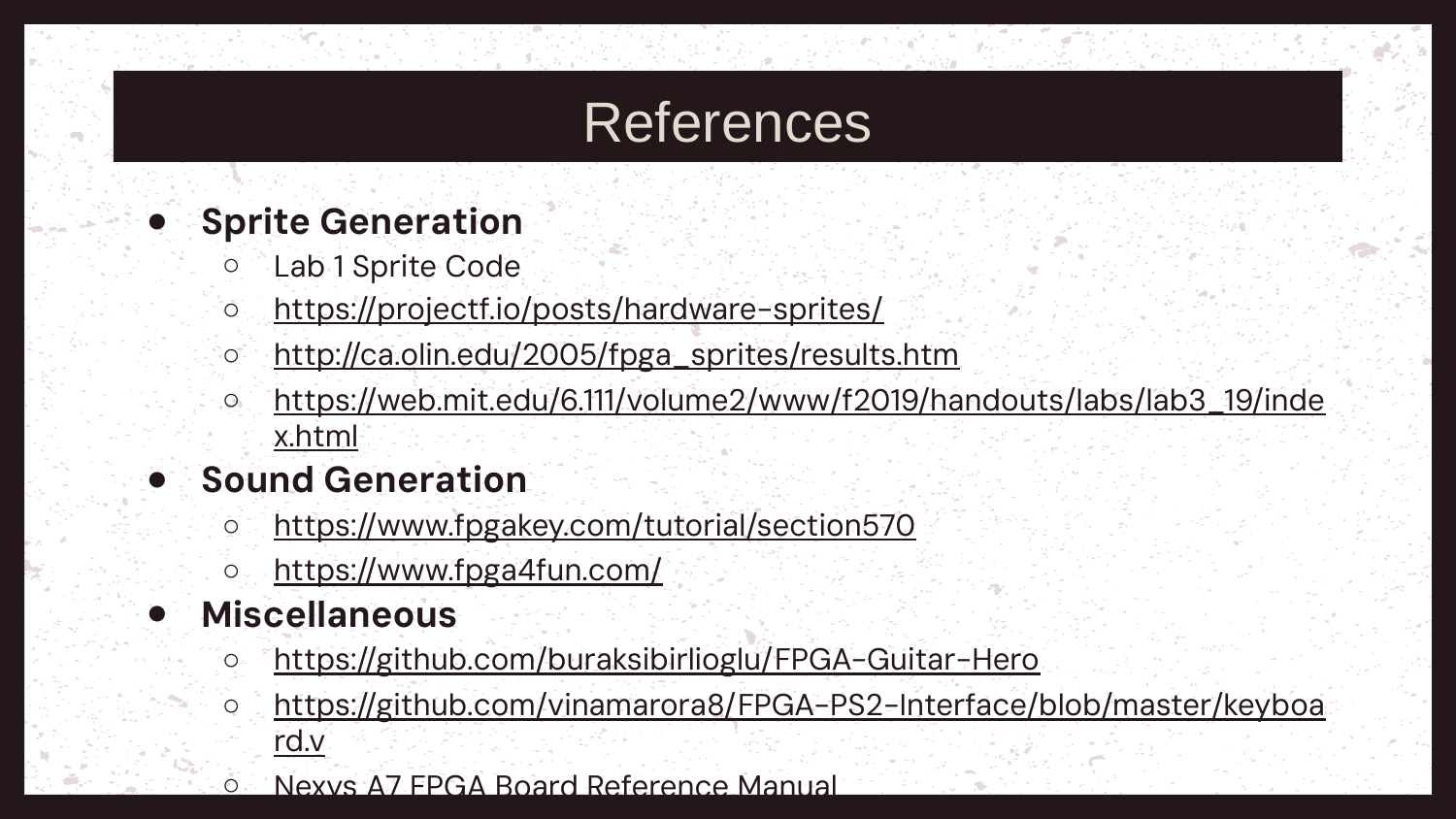

# References
Sprite Generation
Lab 1 Sprite Code
https://projectf.io/posts/hardware-sprites/
http://ca.olin.edu/2005/fpga_sprites/results.htm
https://web.mit.edu/6.111/volume2/www/f2019/handouts/labs/lab3_19/index.html
Sound Generation
https://www.fpgakey.com/tutorial/section570
https://www.fpga4fun.com/
Miscellaneous
https://github.com/buraksibirlioglu/FPGA-Guitar-Hero
https://github.com/vinamarora8/FPGA-PS2-Interface/blob/master/keyboard.v
Nexys A7 FPGA Board Reference Manual